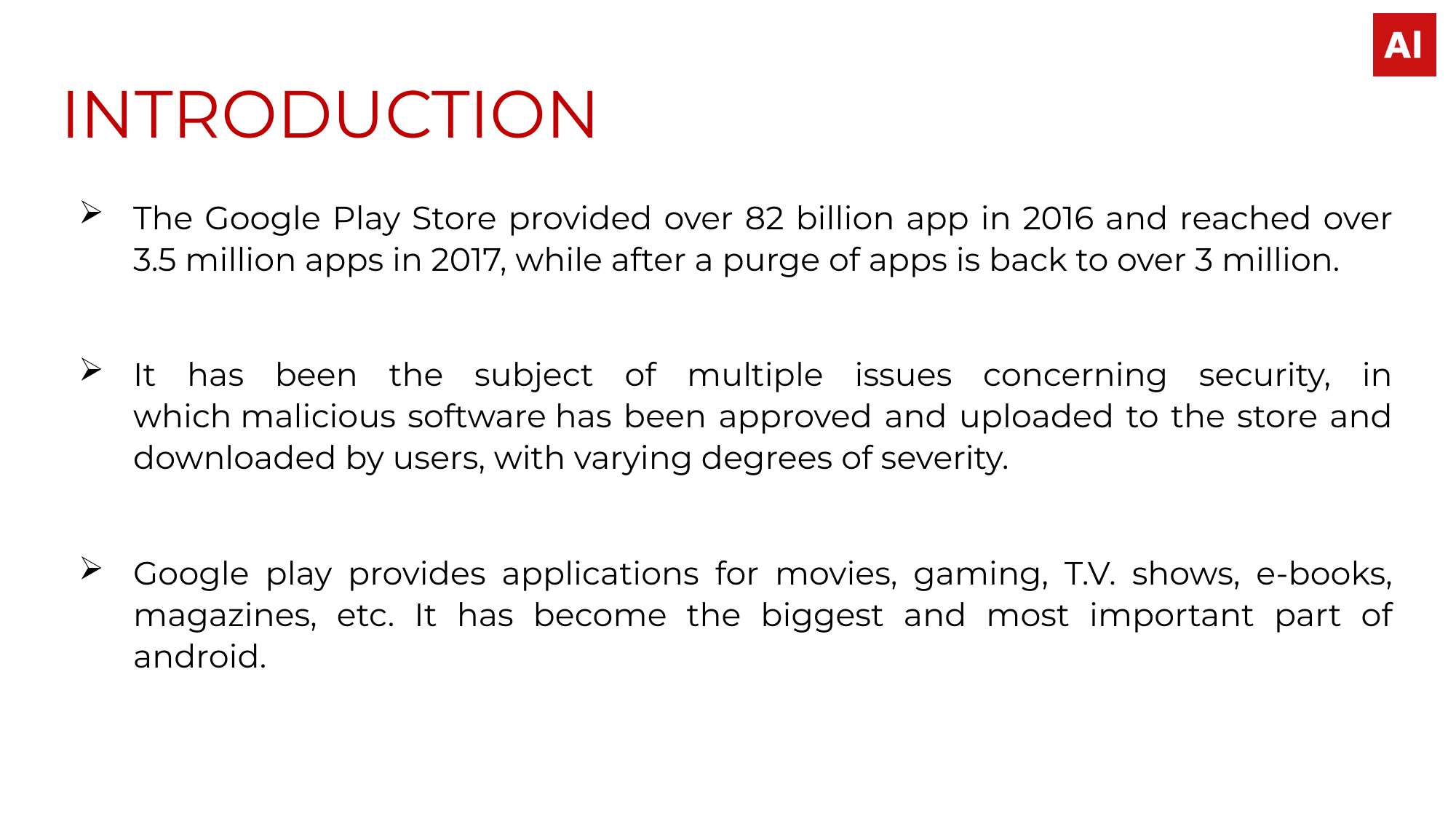

INTRODUCTION
The Google Play Store provided over 82 billion app in 2016 and reached over 3.5 million apps in 2017, while after a purge of apps is back to over 3 million.

It has been the subject of multiple issues concerning security, in which malicious software has been approved and uploaded to the store and downloaded by users, with varying degrees of severity.

Google play provides applications for movies, gaming, T.V. shows, e-books, magazines, etc. It has become the biggest and most important part of android.